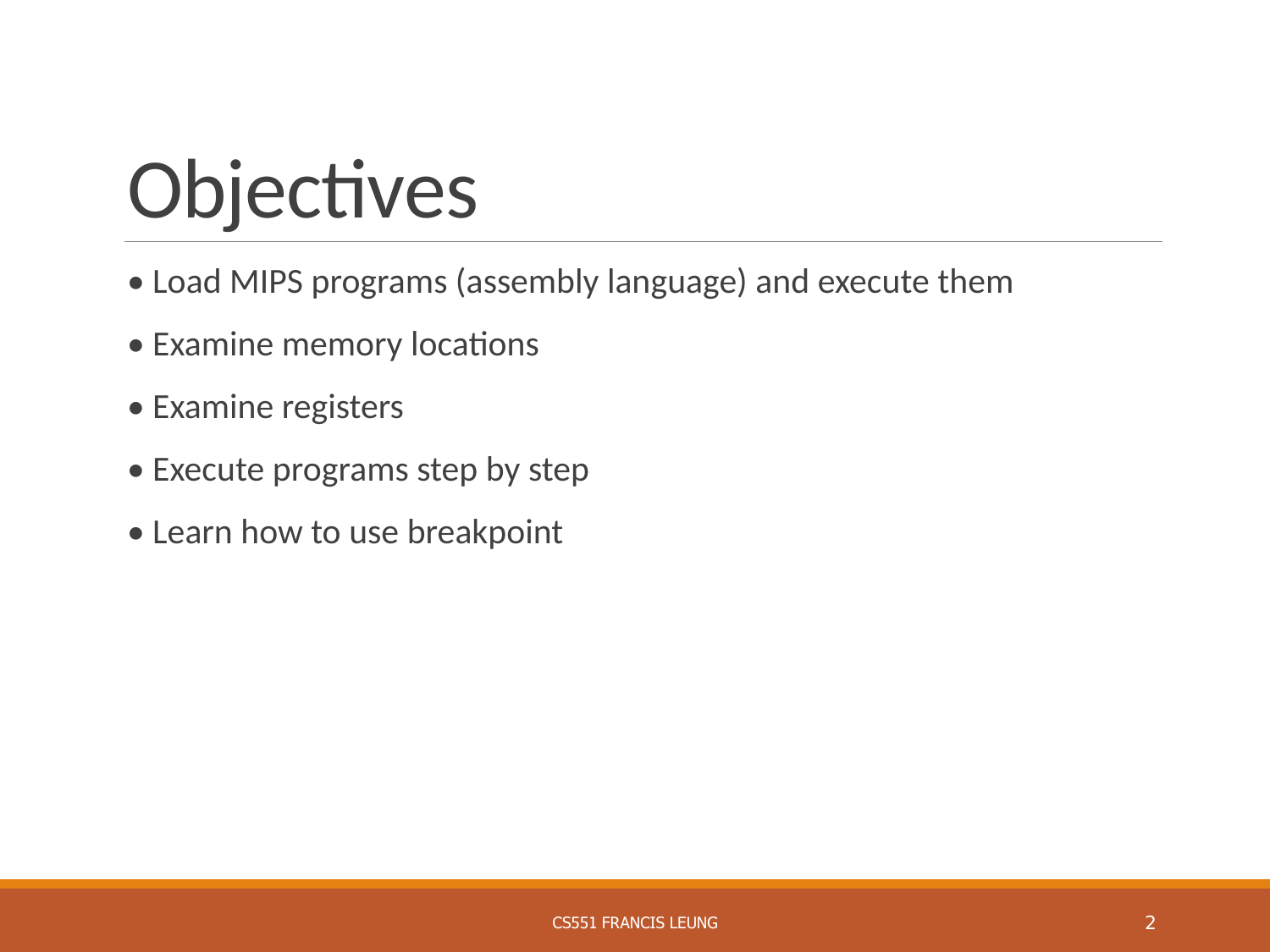

# Objectives
• Load MIPS programs (assembly language) and execute them
• Examine memory locations
• Examine registers
• Execute programs step by step
• Learn how to use breakpoint
CS551 Francis Leung
2